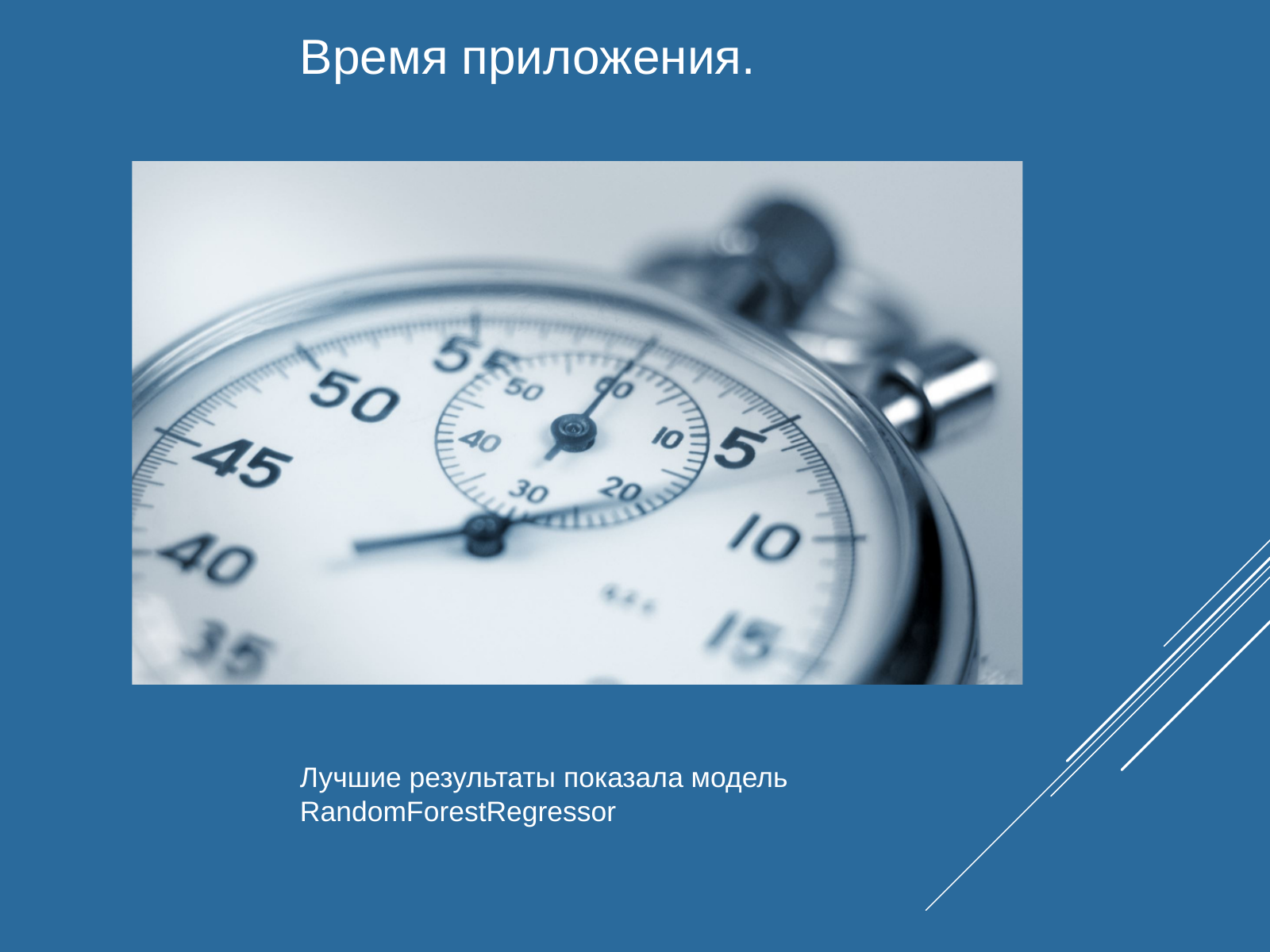

Время приложения.

Лучшие результаты показала модель RandomForestRegressor